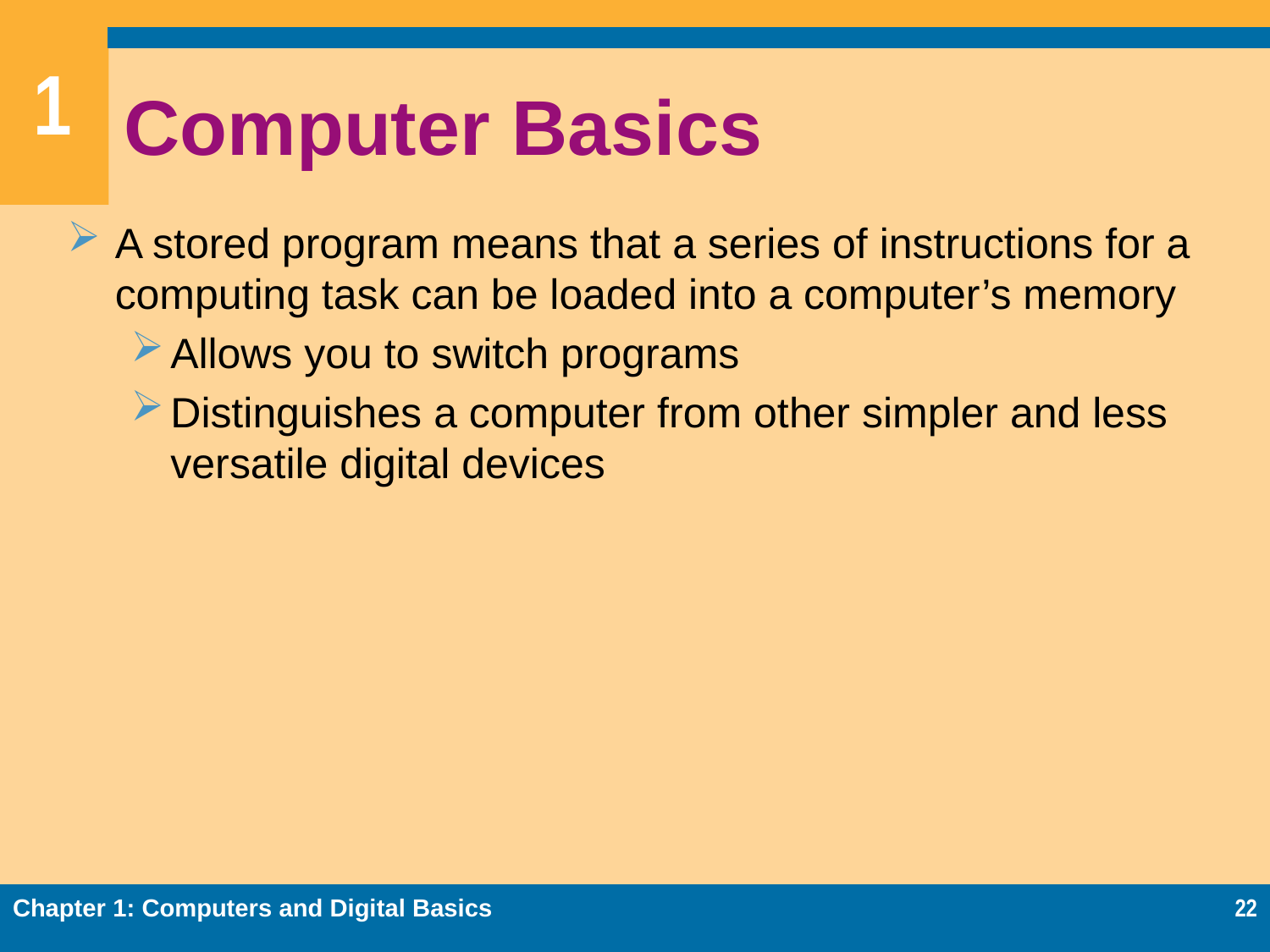

# Computer Basics
A stored program means that a series of instructions for a computing task can be loaded into a computer’s memory
Allows you to switch programs
Distinguishes a computer from other simpler and less versatile digital devices
Chapter 1: Computers and Digital Basics
22